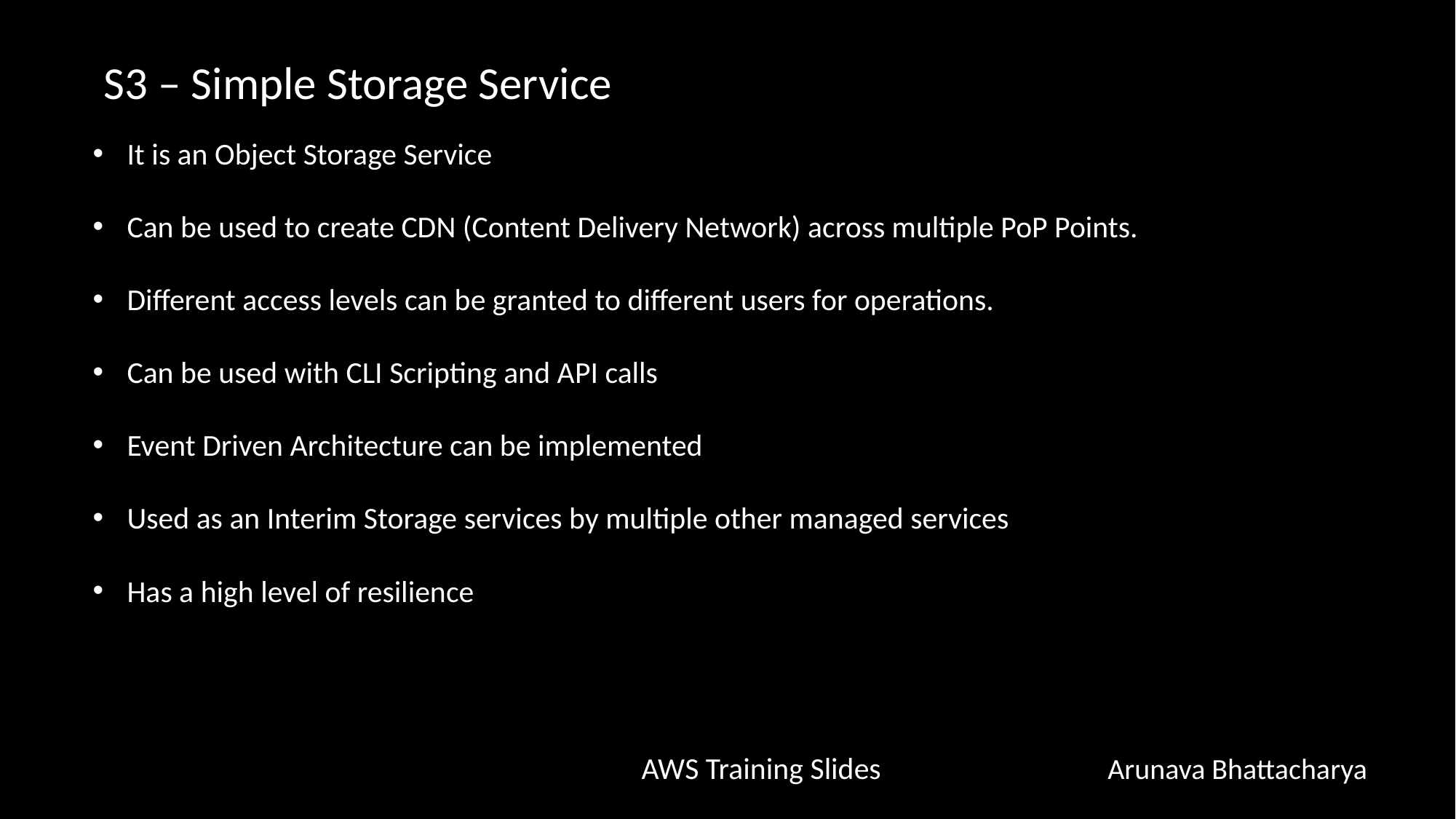

# S3 – Simple Storage Service
It is an Object Storage Service

Can be used to create CDN (Content Delivery Network) across multiple PoP Points.

Different access levels can be granted to different users for operations.

Can be used with CLI Scripting and API calls

Event Driven Architecture can be implemented

Used as an Interim Storage services by multiple other managed services

Has a high level of resilience
AWS Training Slides
Arunava Bhattacharya